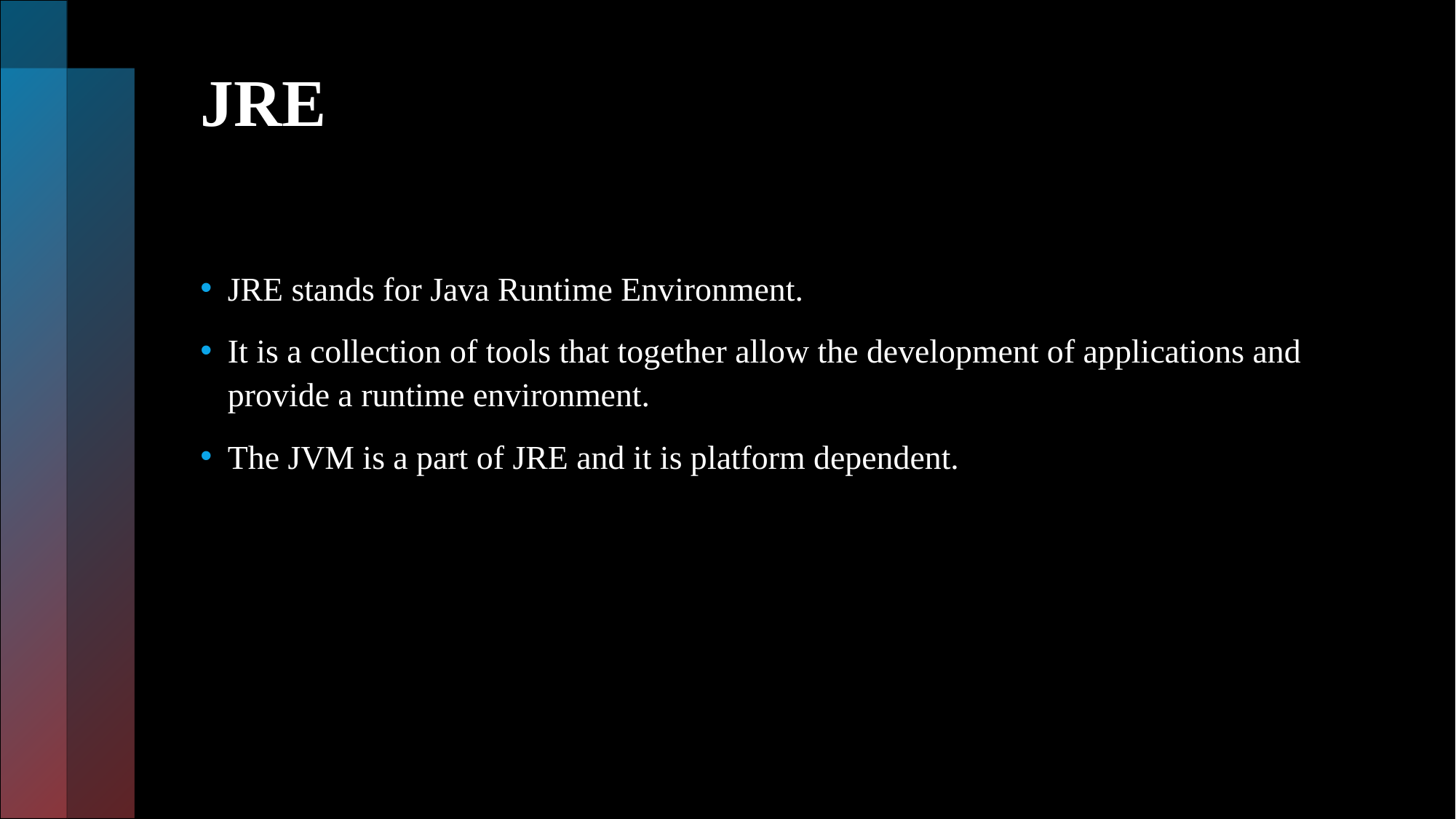

# JRE
JRE stands for Java Runtime Environment.
It is a collection of tools that together allow the development of applications and provide a runtime environment.
The JVM is a part of JRE and it is platform dependent.